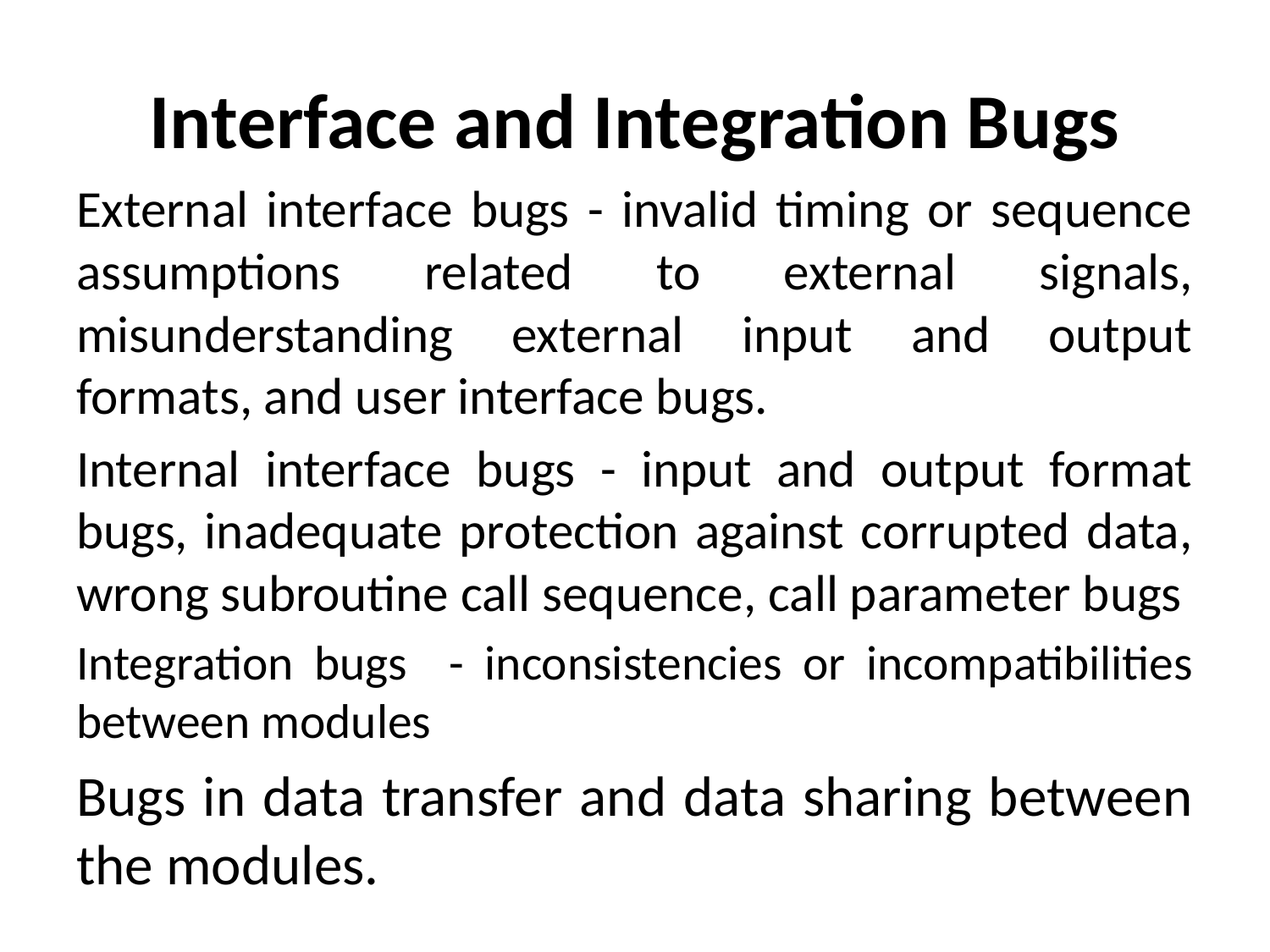

# Interface and Integration Bugs
External interface bugs - invalid timing or sequence assumptions related to external signals, misunderstanding external input and output formats, and user interface bugs.
Internal interface bugs - input and output format bugs, inadequate protection against corrupted data, wrong subroutine call sequence, call parameter bugs
Integration bugs  - inconsistencies or incompatibilities between modules
Bugs in data transfer and data sharing between the modules.